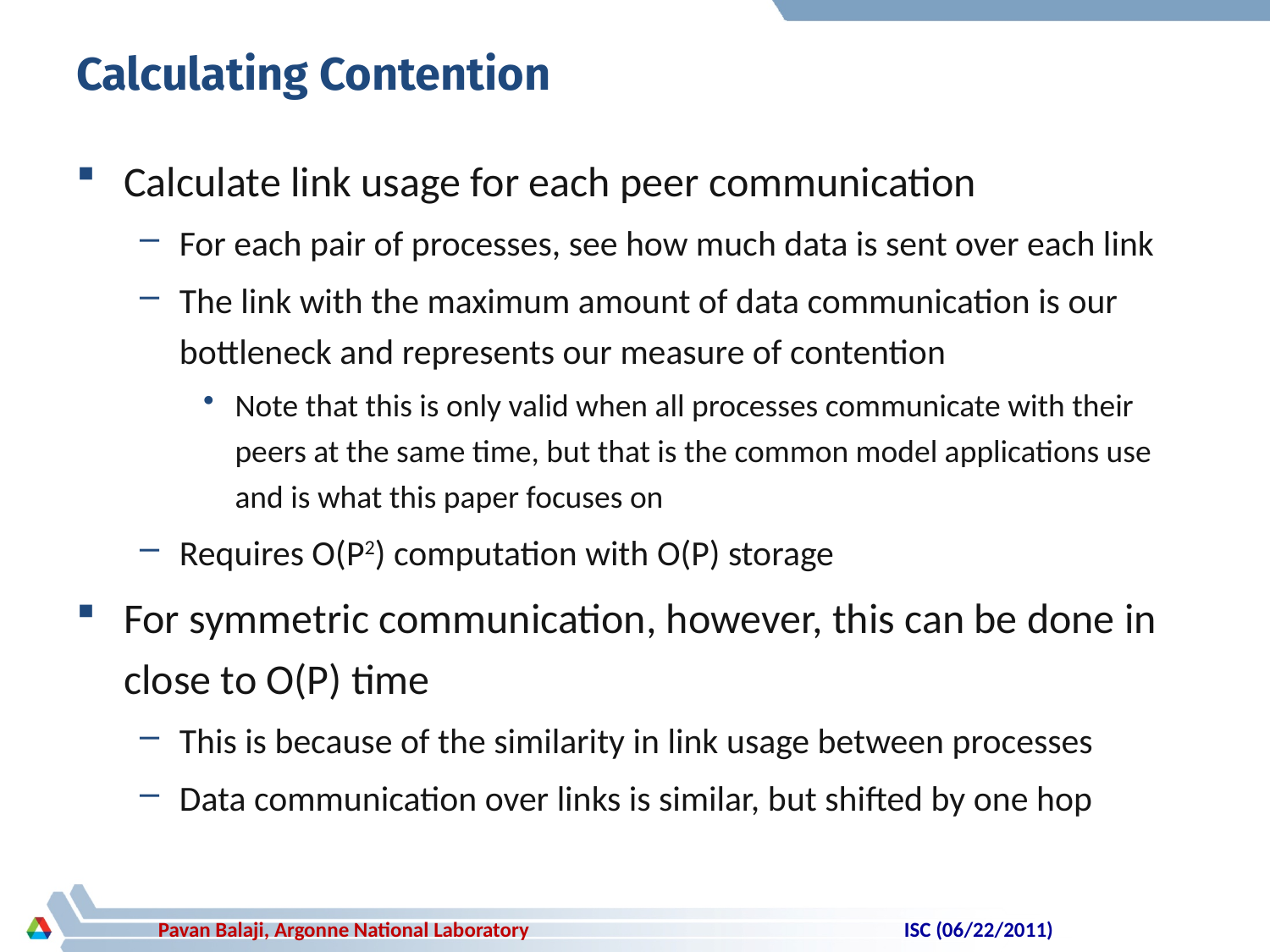

# Calculating Contention
Calculate link usage for each peer communication
For each pair of processes, see how much data is sent over each link
The link with the maximum amount of data communication is our bottleneck and represents our measure of contention
Note that this is only valid when all processes communicate with their peers at the same time, but that is the common model applications use and is what this paper focuses on
Requires O(P2) computation with O(P) storage
For symmetric communication, however, this can be done in close to O(P) time
This is because of the similarity in link usage between processes
Data communication over links is similar, but shifted by one hop
ISC (06/22/2011)